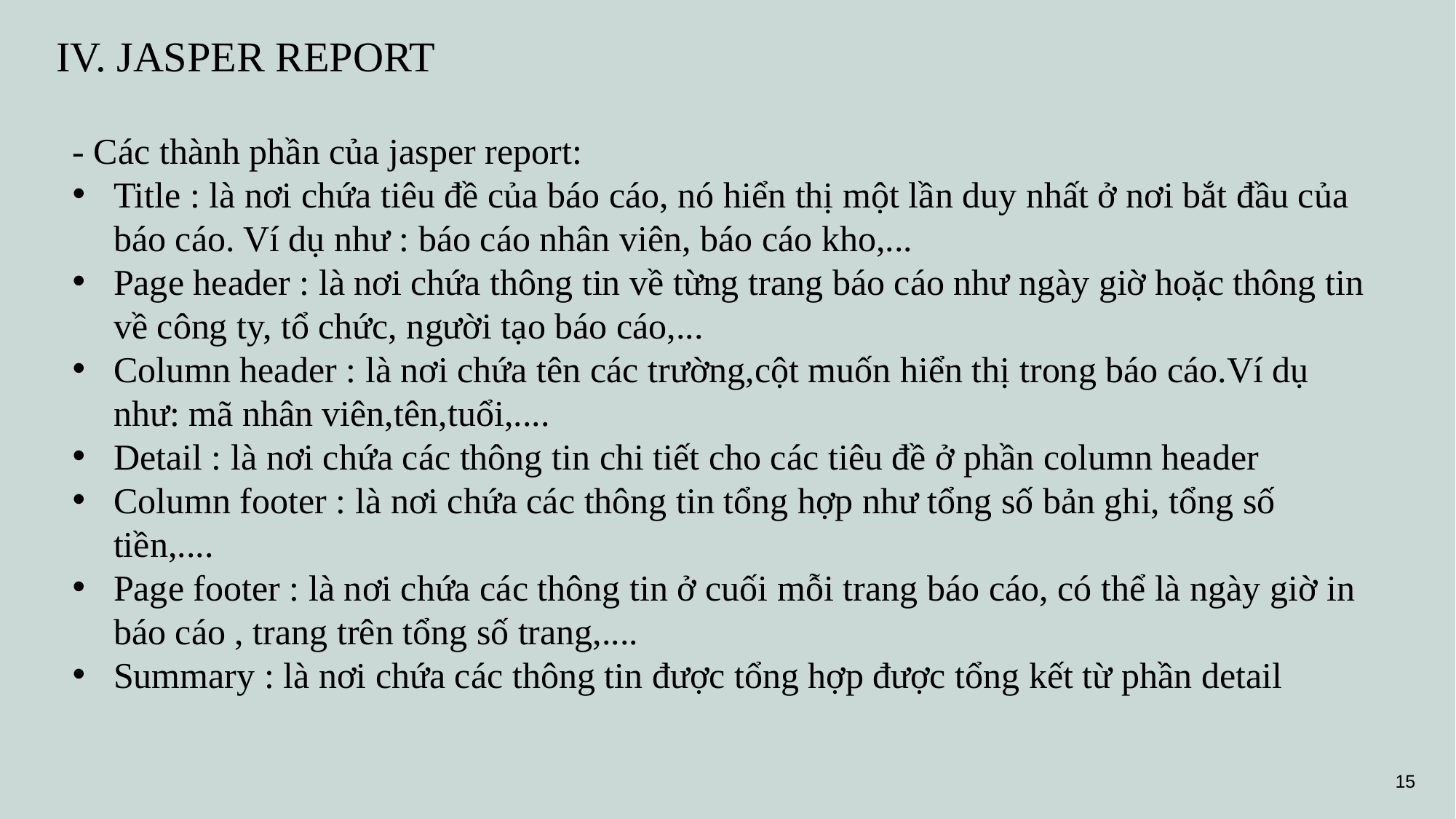

IV. JASPER REPORT
- Các thành phần của jasper report:
Title : là nơi chứa tiêu đề của báo cáo, nó hiển thị một lần duy nhất ở nơi bắt đầu của báo cáo. Ví dụ như : báo cáo nhân viên, báo cáo kho,...
Page header : là nơi chứa thông tin về từng trang báo cáo như ngày giờ hoặc thông tin về công ty, tổ chức, người tạo báo cáo,...
Column header : là nơi chứa tên các trường,cột muốn hiển thị trong báo cáo.Ví dụ như: mã nhân viên,tên,tuổi,....
Detail : là nơi chứa các thông tin chi tiết cho các tiêu đề ở phần column header
Column footer : là nơi chứa các thông tin tổng hợp như tổng số bản ghi, tổng số tiền,....
Page footer : là nơi chứa các thông tin ở cuối mỗi trang báo cáo, có thể là ngày giờ in báo cáo , trang trên tổng số trang,....
Summary : là nơi chứa các thông tin được tổng hợp được tổng kết từ phần detail
15